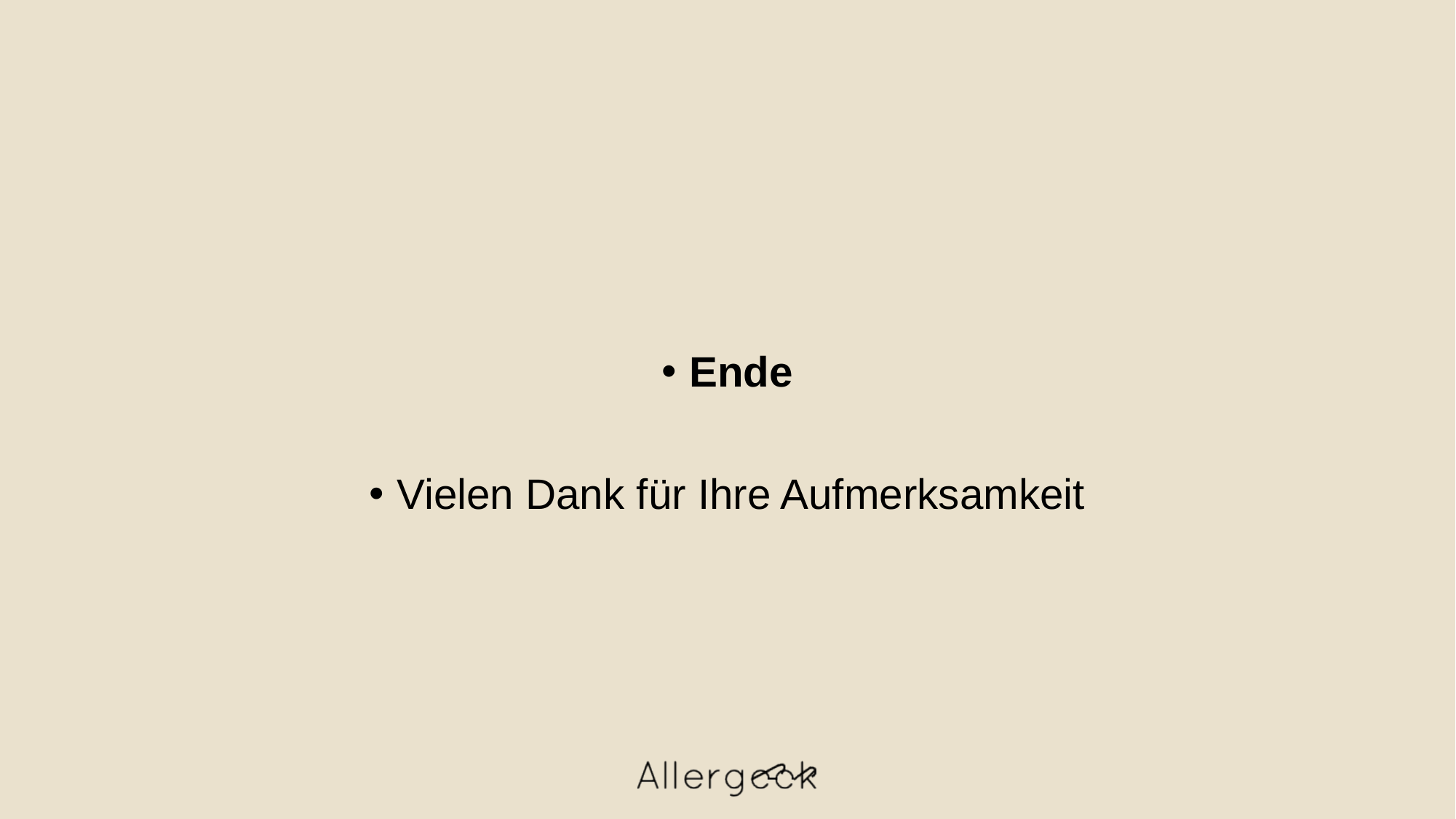

#

Ende

Vielen Dank für Ihre Aufmerksamkeit